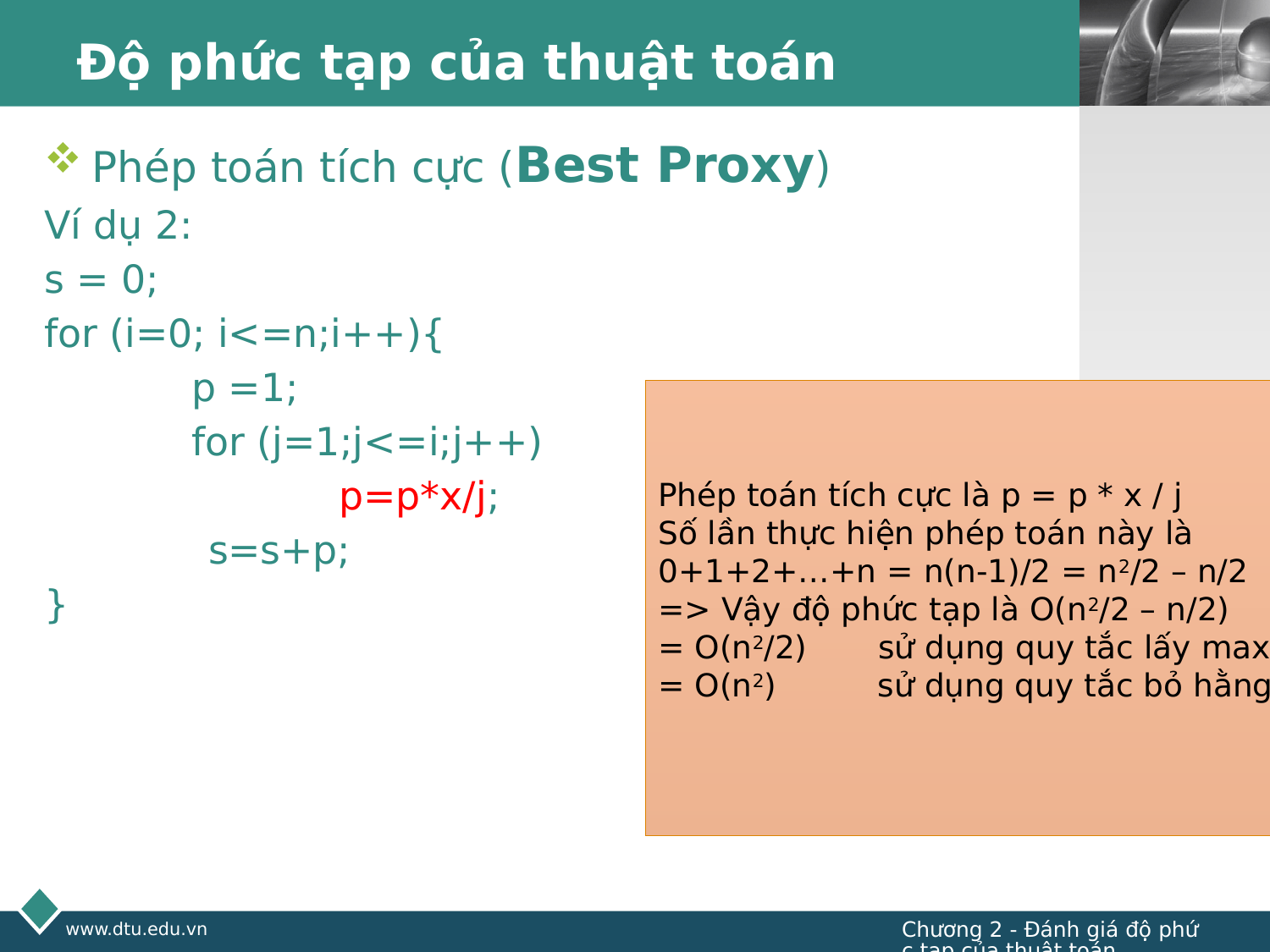

# Độ phức tạp của thuật toán
Phép toán tích cực (Best Proxy)
Ví dụ 2:
s = 0;
for (i=0; i<=n;i++){
            p =1;
            for (j=1;j<=i;j++)
                        p=p*x/j;
	   s=s+p;
}

Phép toán tích cực là p = p * x / j
Số lần thực hiện phép toán này là
0+1+2+…+n = n(n-1)/2 = n2/2 – n/2
=> Vậy độ phức tạp là O(n2/2 – n/2)
= O(n2/2)       sử dụng quy tắc lấy max
= O(n2)          sử dụng quy tắc bỏ hằng số

Chương 2 - Đánh giá độ phức tạp của thuật toán
www.dtu.edu.vn